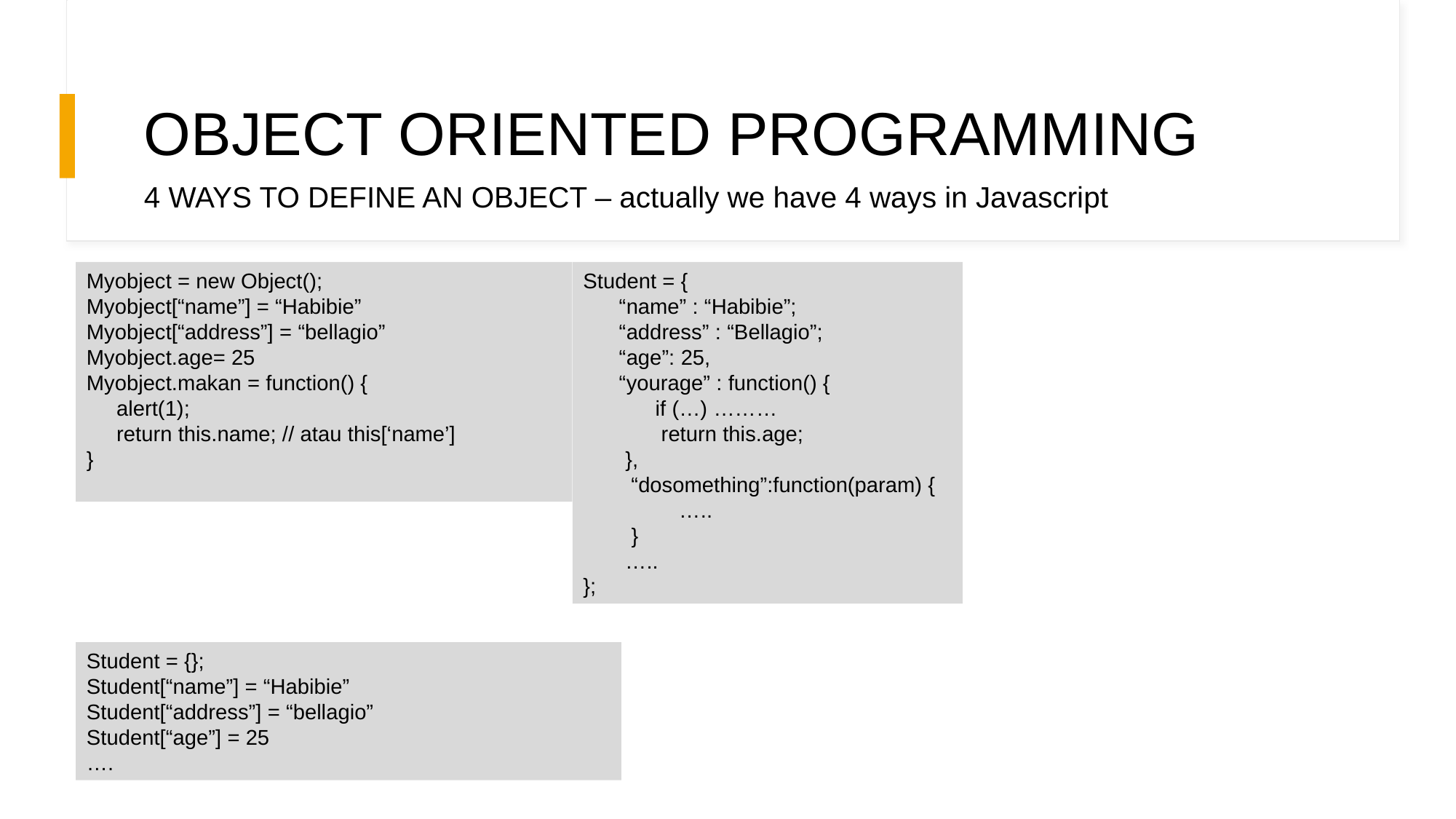

# OBJECT ORIENTED PROGRAMMING
4 WAYS TO DEFINE AN OBJECT – actually we have 4 ways in Javascript
Myobject = new Object();
Myobject[“name”] = “Habibie”
Myobject[“address”] = “bellagio”
Myobject.age= 25
Myobject.makan = function() {
     alert(1);
     return this.name; // atau this[‘name’]
}

Student = {
      “name” : “Habibie”;
      “address” : “Bellagio”;
      “age”: 25,
      “yourage” : function() {
            if (…) ………
             return this.age;
       },
        “dosomething”:function(param) {
                …..
        }
       …..
};
Student = {};
Student[“name”] = “Habibie”
Student[“address”] = “bellagio”
Student[“age”] = 25
….